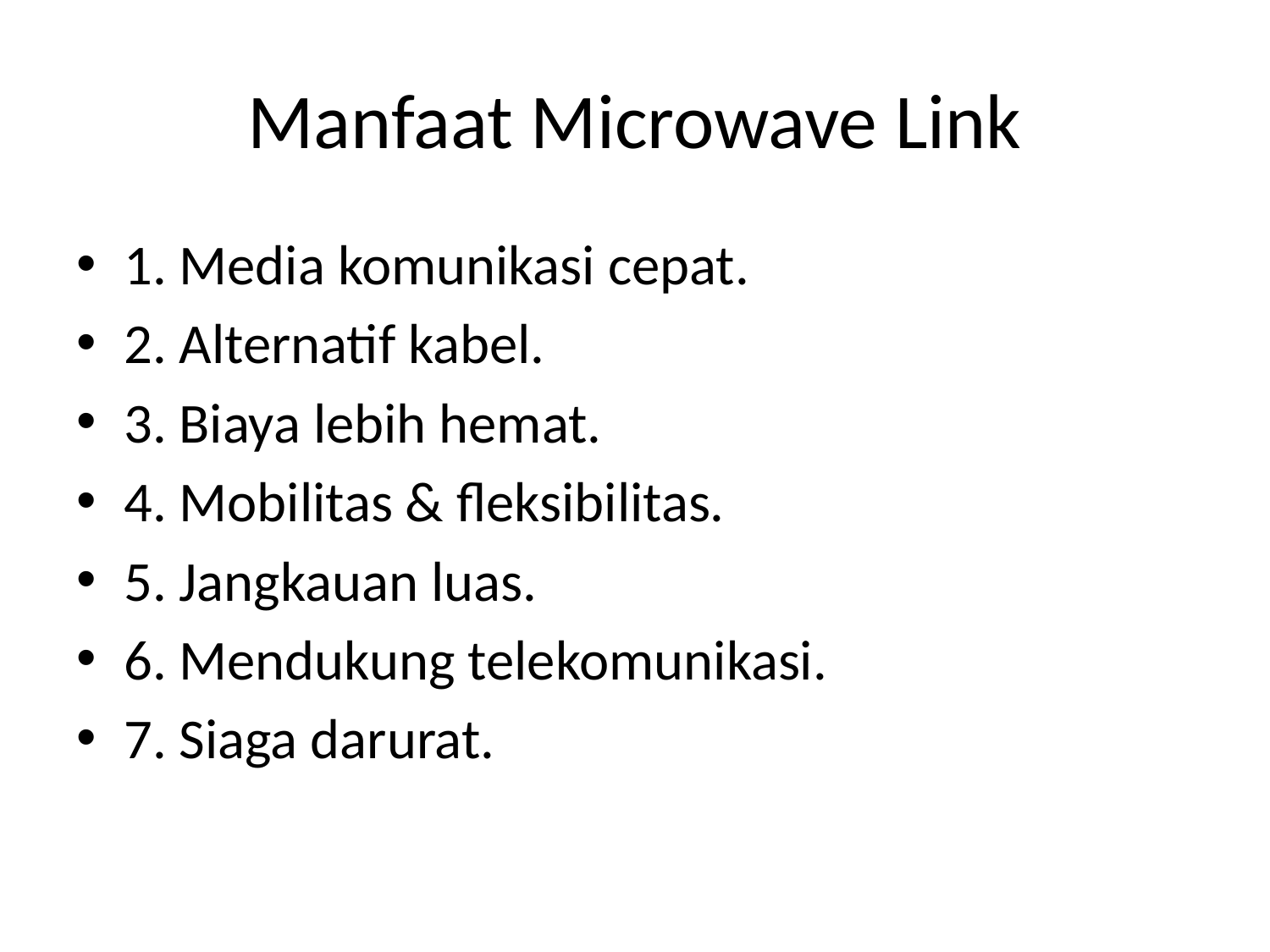

# Manfaat Microwave Link
1. Media komunikasi cepat.
2. Alternatif kabel.
3. Biaya lebih hemat.
4. Mobilitas & fleksibilitas.
5. Jangkauan luas.
6. Mendukung telekomunikasi.
7. Siaga darurat.